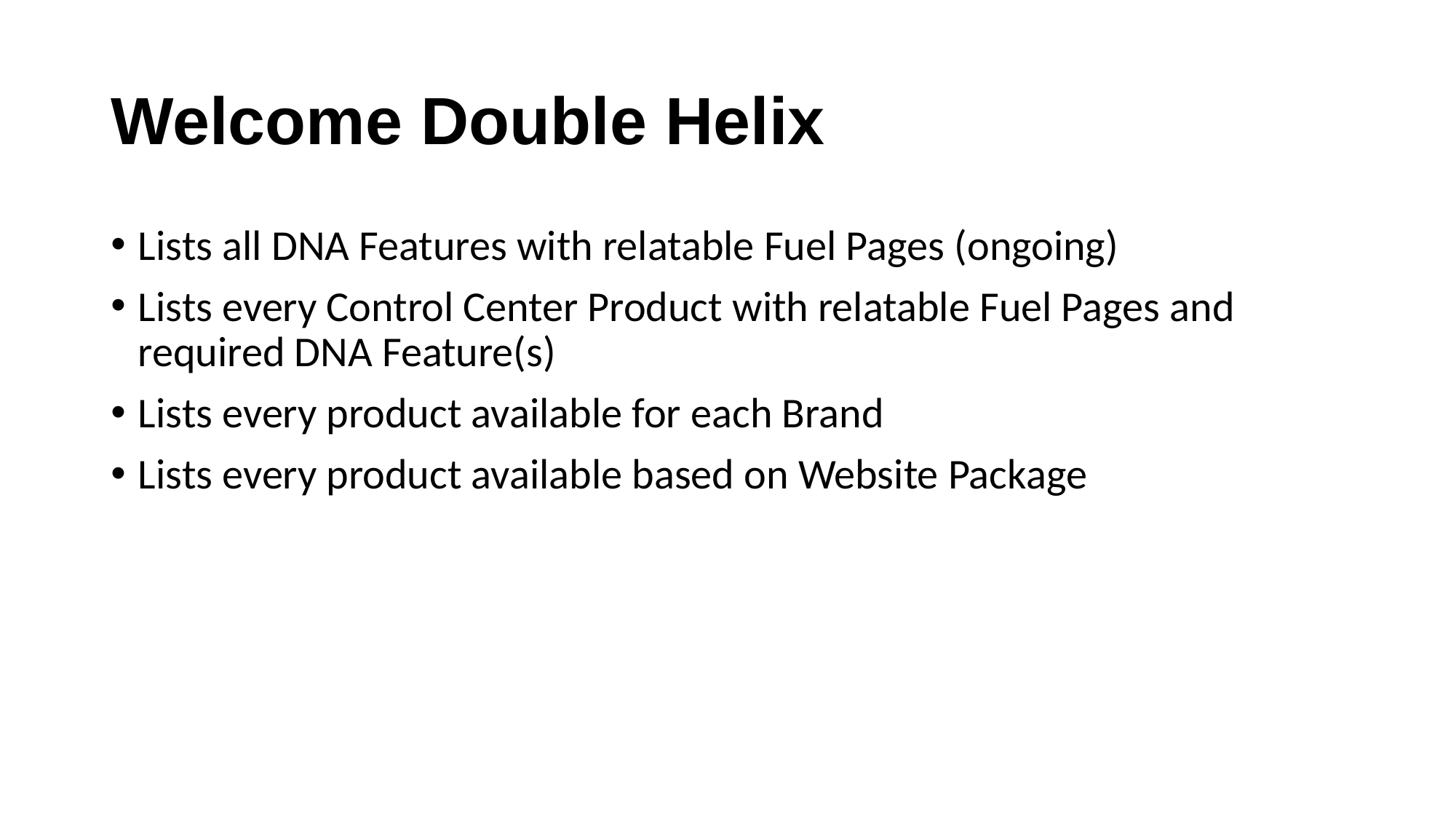

# Welcome Double Helix
Lists all DNA Features with relatable Fuel Pages (ongoing)
Lists every Control Center Product with relatable Fuel Pages and required DNA Feature(s)
Lists every product available for each Brand
Lists every product available based on Website Package